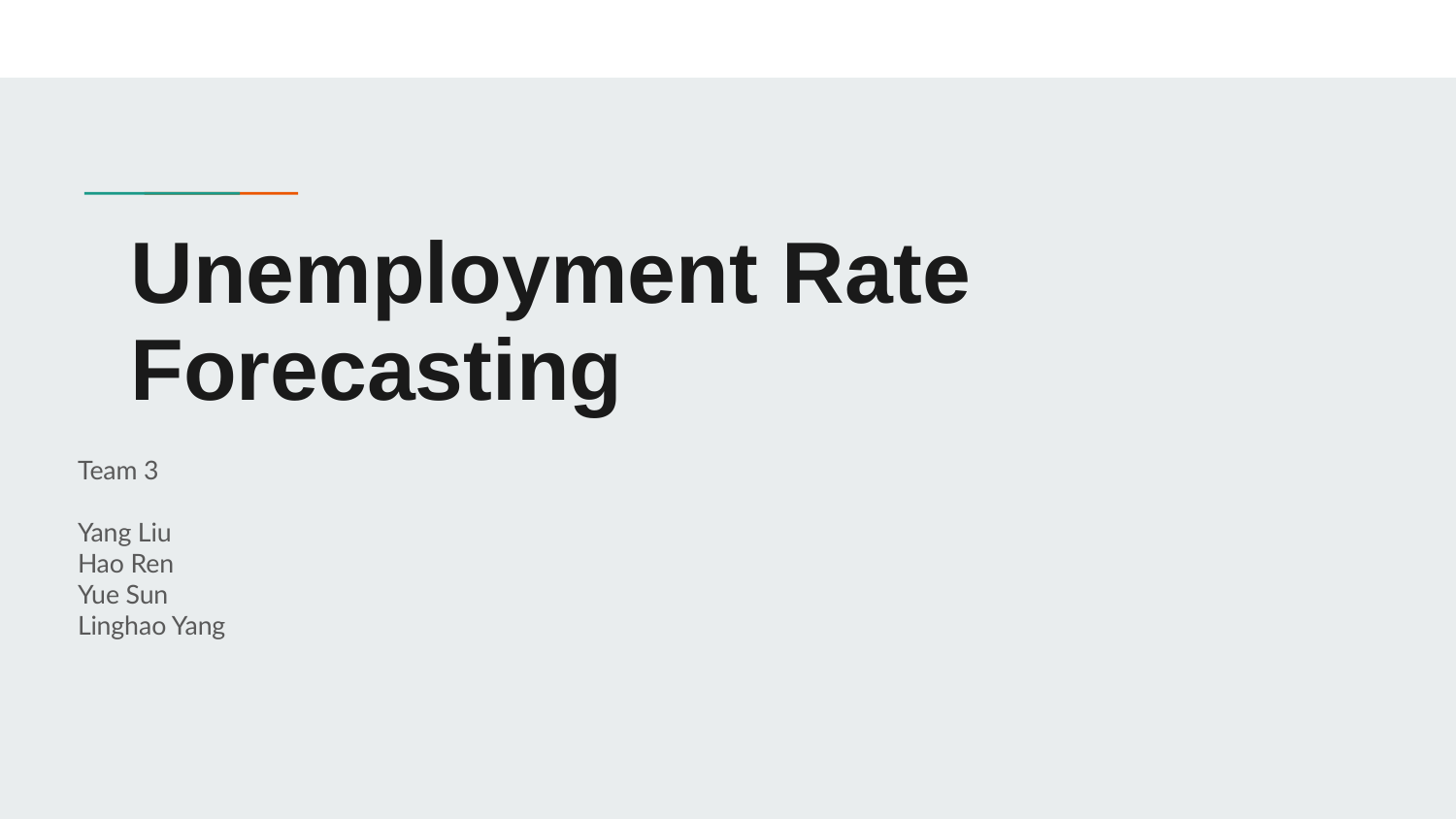

# Unemployment Rate Forecasting
Team 3

Yang Liu
Hao Ren
Yue Sun
Linghao Yang